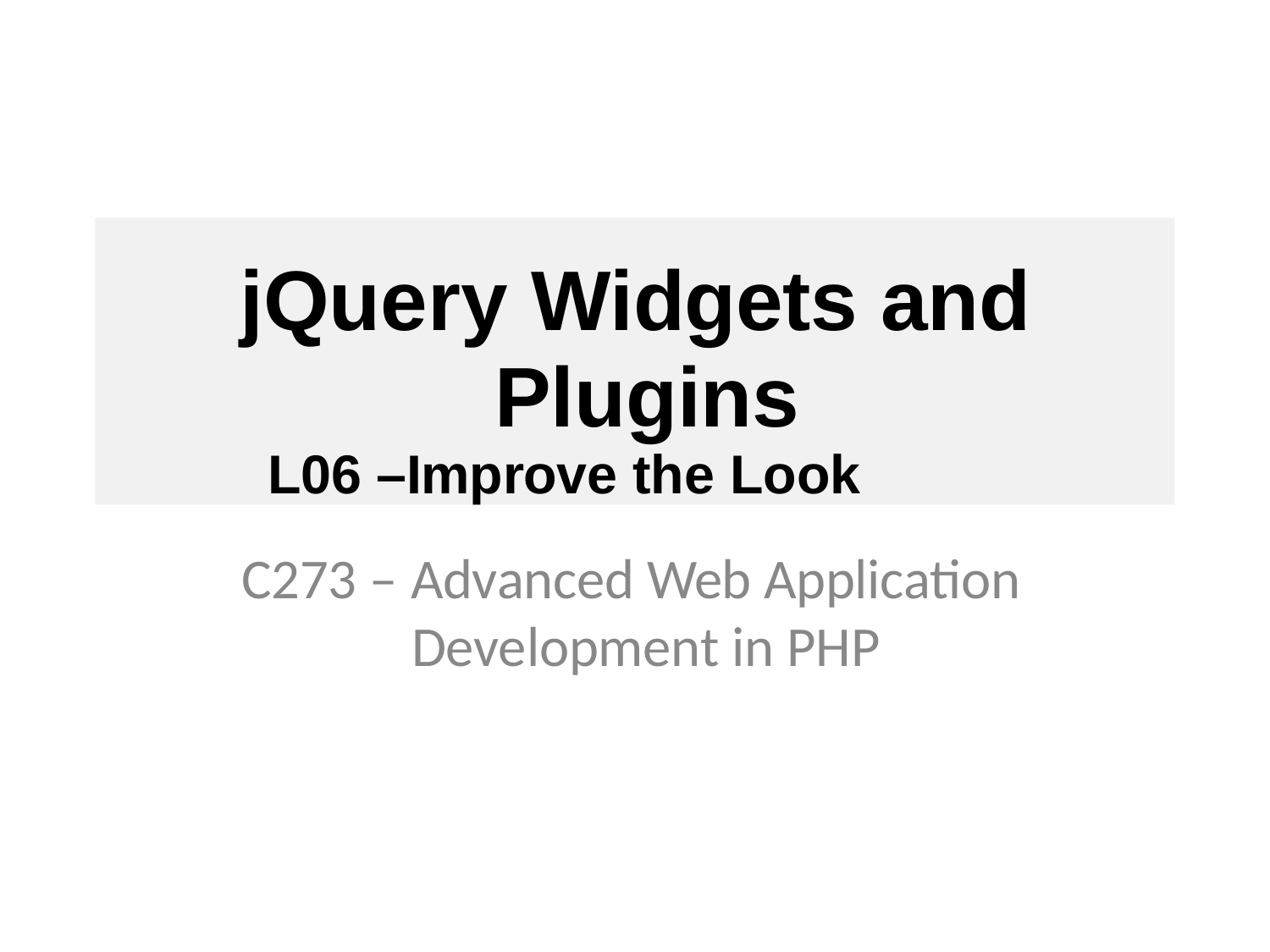

jQuery Widgets and  Plugins
L06 –Improve the Look
C273 – Advanced Web Application  Development in PHP